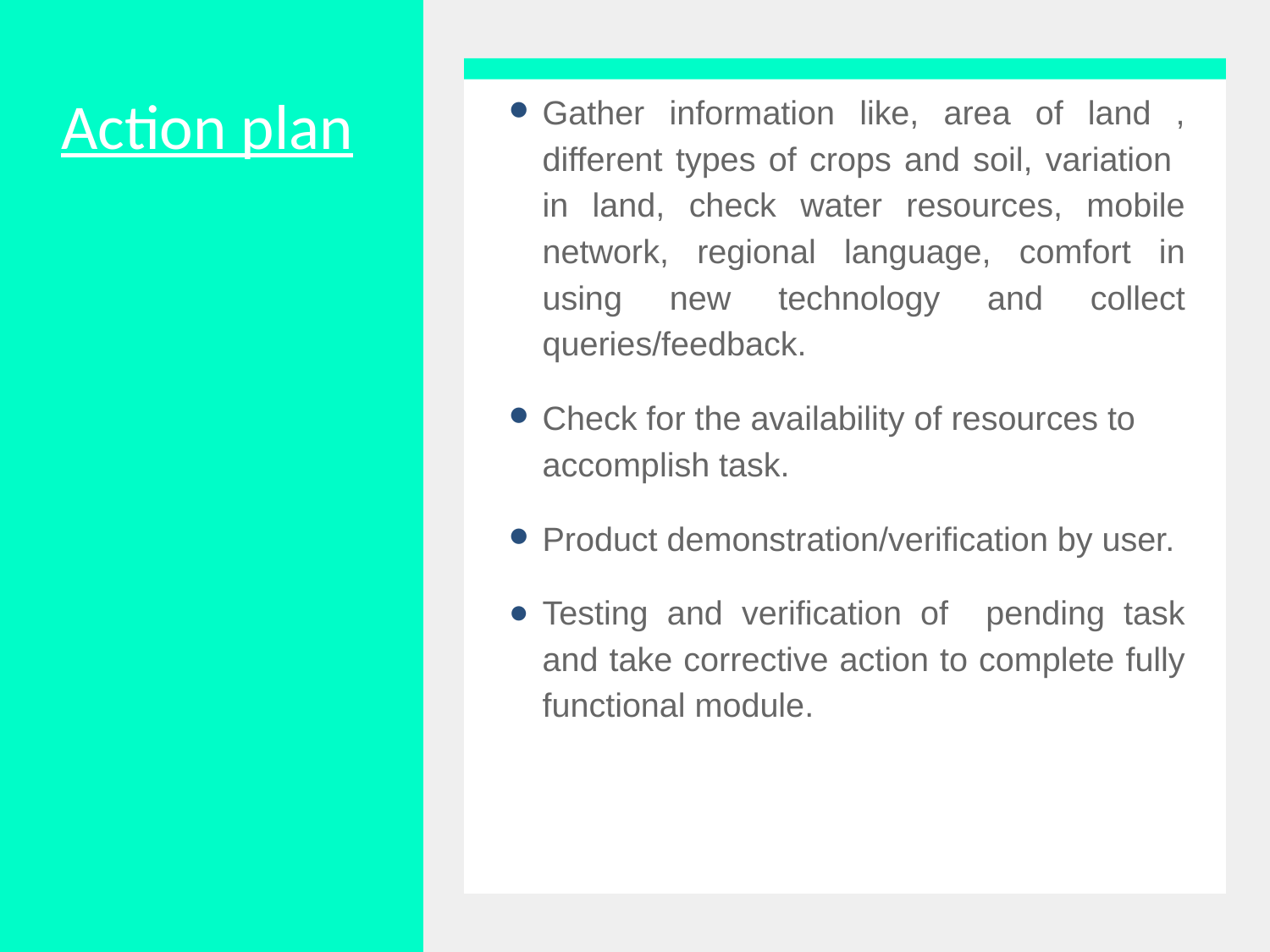

Gather information like, area of land , different types of crops and soil, variation  in land, check water resources, mobile network, regional language, comfort in using new technology and collect queries/feedback.
Check for the availability of resources to accomplish task.
Product demonstration/verification by user.
Testing and verification of  pending task and take corrective action to complete fully functional module.
# Action plan